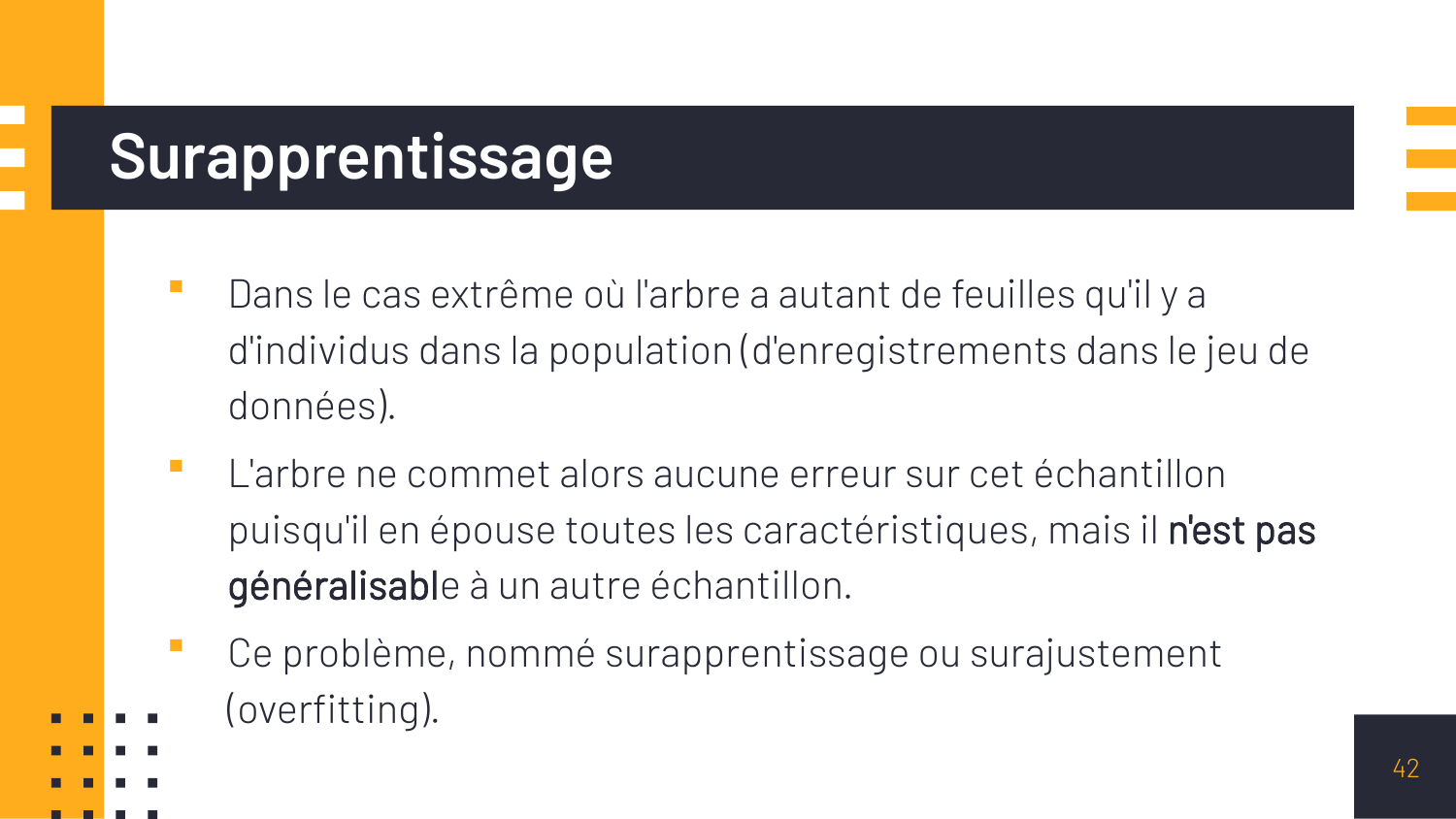

# Surapprentissage
Dans le cas extrême où l'arbre a autant de feuilles qu'il y a d'individus dans la population (d'enregistrements dans le jeu de données).
L'arbre ne commet alors aucune erreur sur cet échantillon puisqu'il en épouse toutes les caractéristiques, mais il n'est pas généralisable à un autre échantillon.
Ce problème, nommé surapprentissage ou surajustement (overfitting).
42